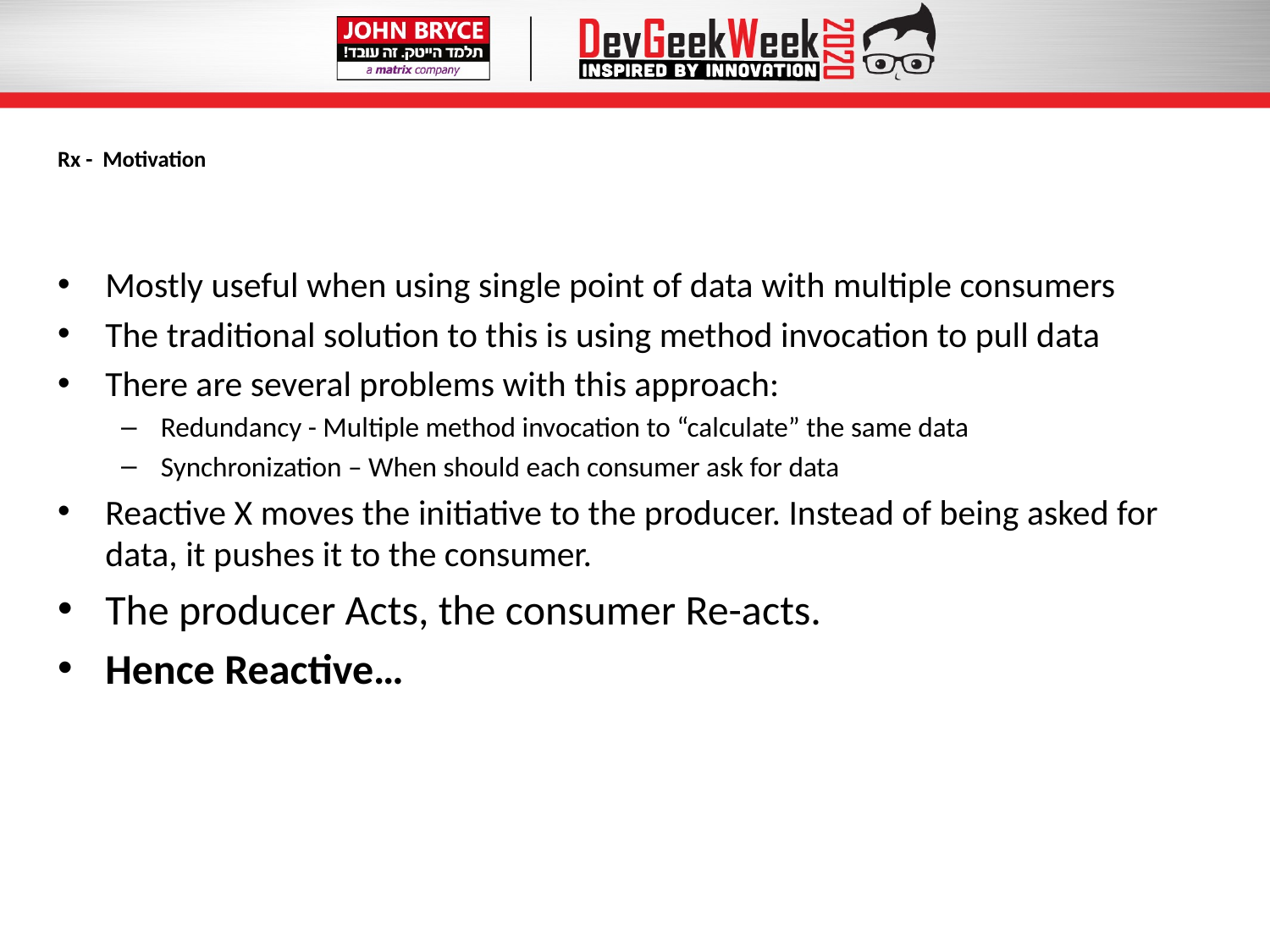

# Rx -  Motivation
Mostly useful when using single point of data with multiple consumers
The traditional solution to this is using method invocation to pull data
There are several problems with this approach:
Redundancy - Multiple method invocation to “calculate” the same data
Synchronization – When should each consumer ask for data
Reactive X moves the initiative to the producer. Instead of being asked for data, it pushes it to the consumer.
The producer Acts, the consumer Re-acts.
Hence Reactive…